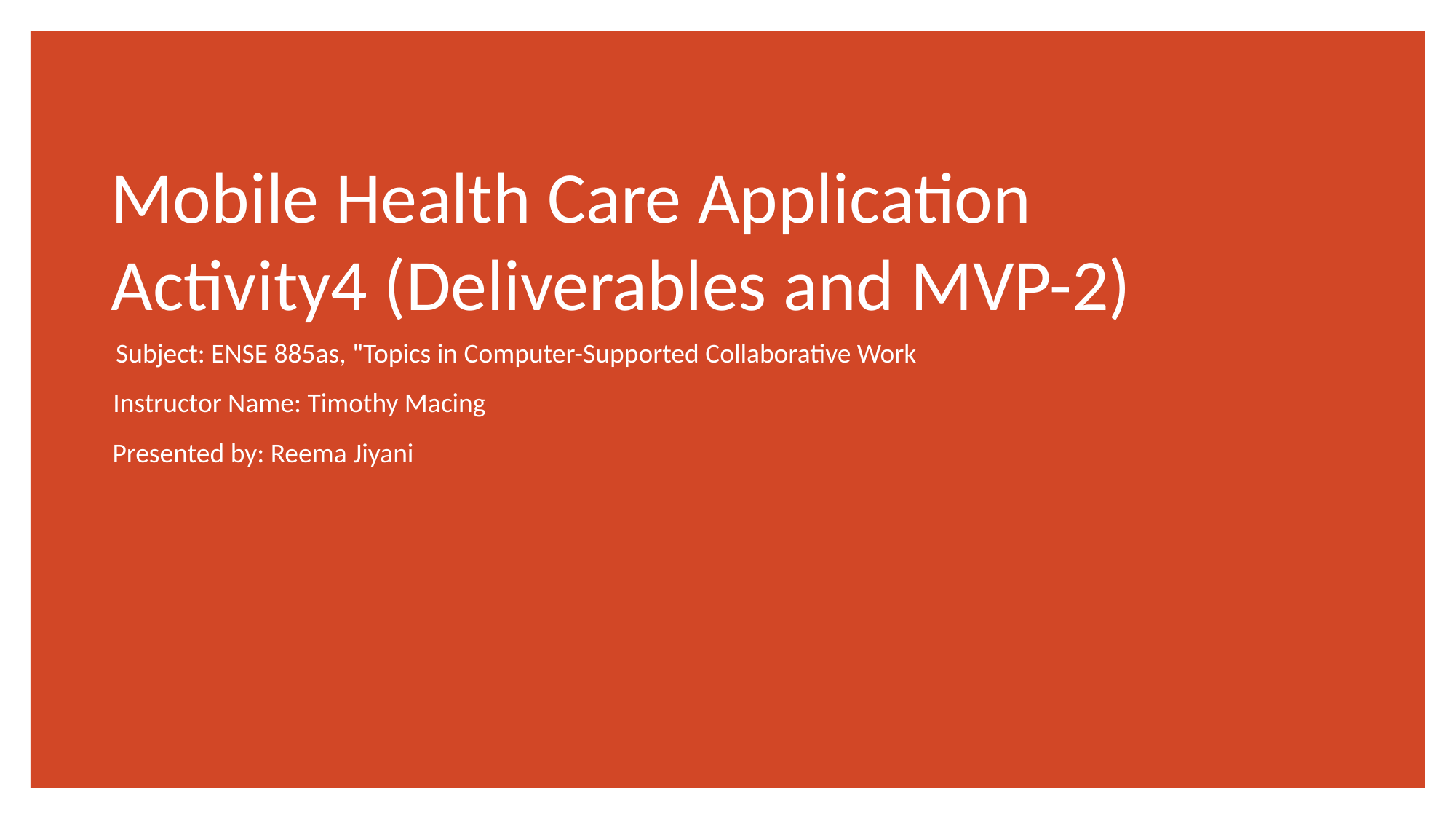

# Mobile Health Care Application Activity4 (Deliverables and MVP-2)
Subject: ENSE 885as, "Topics in Computer-Supported Collaborative Work

Instructor Name: Timothy Macing
Presented by: Reema Jiyani